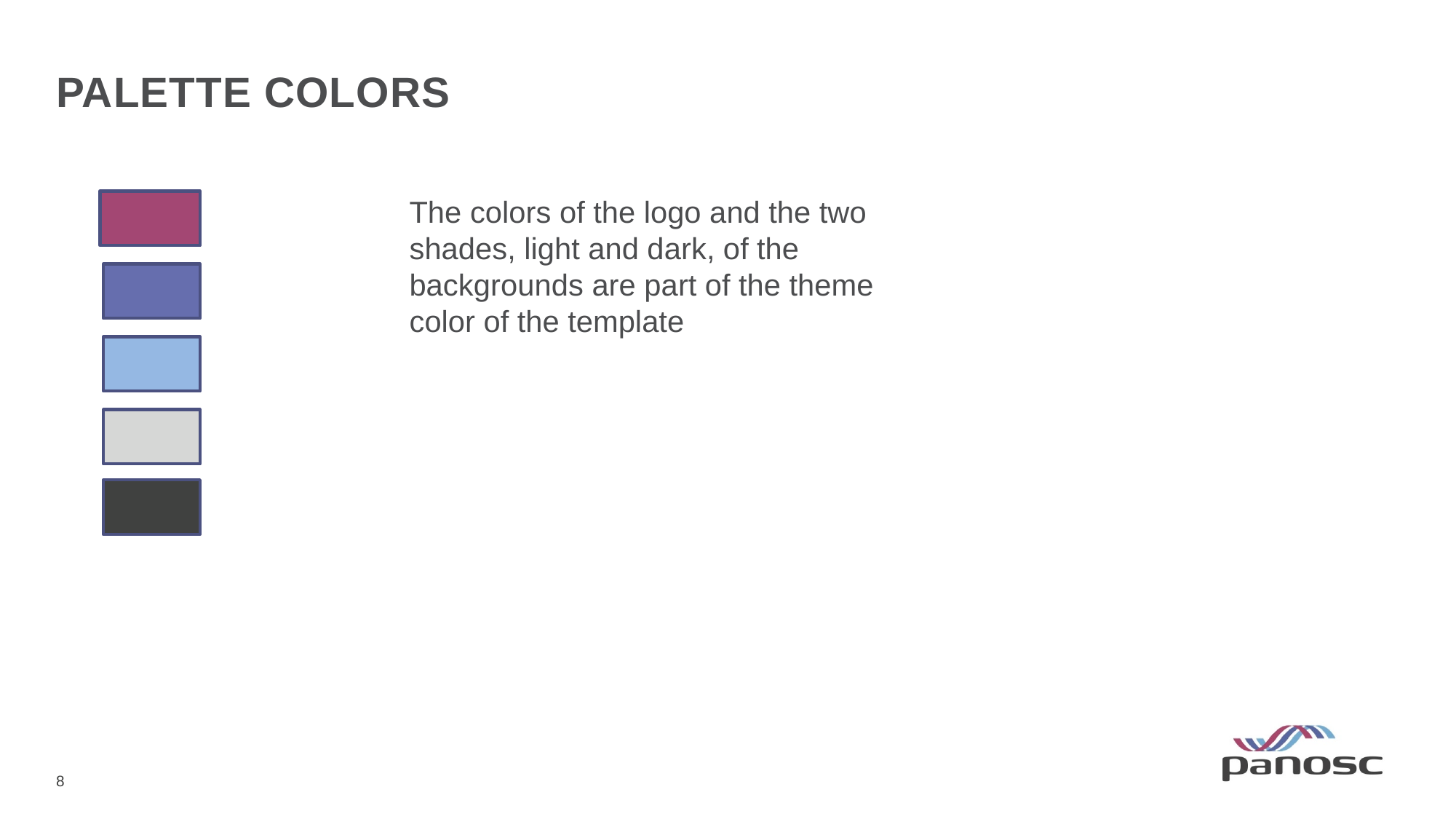

# PALETTE COLORS

The colors of the logo and the two shades, light and dark, of the backgrounds are part of the theme color of the template